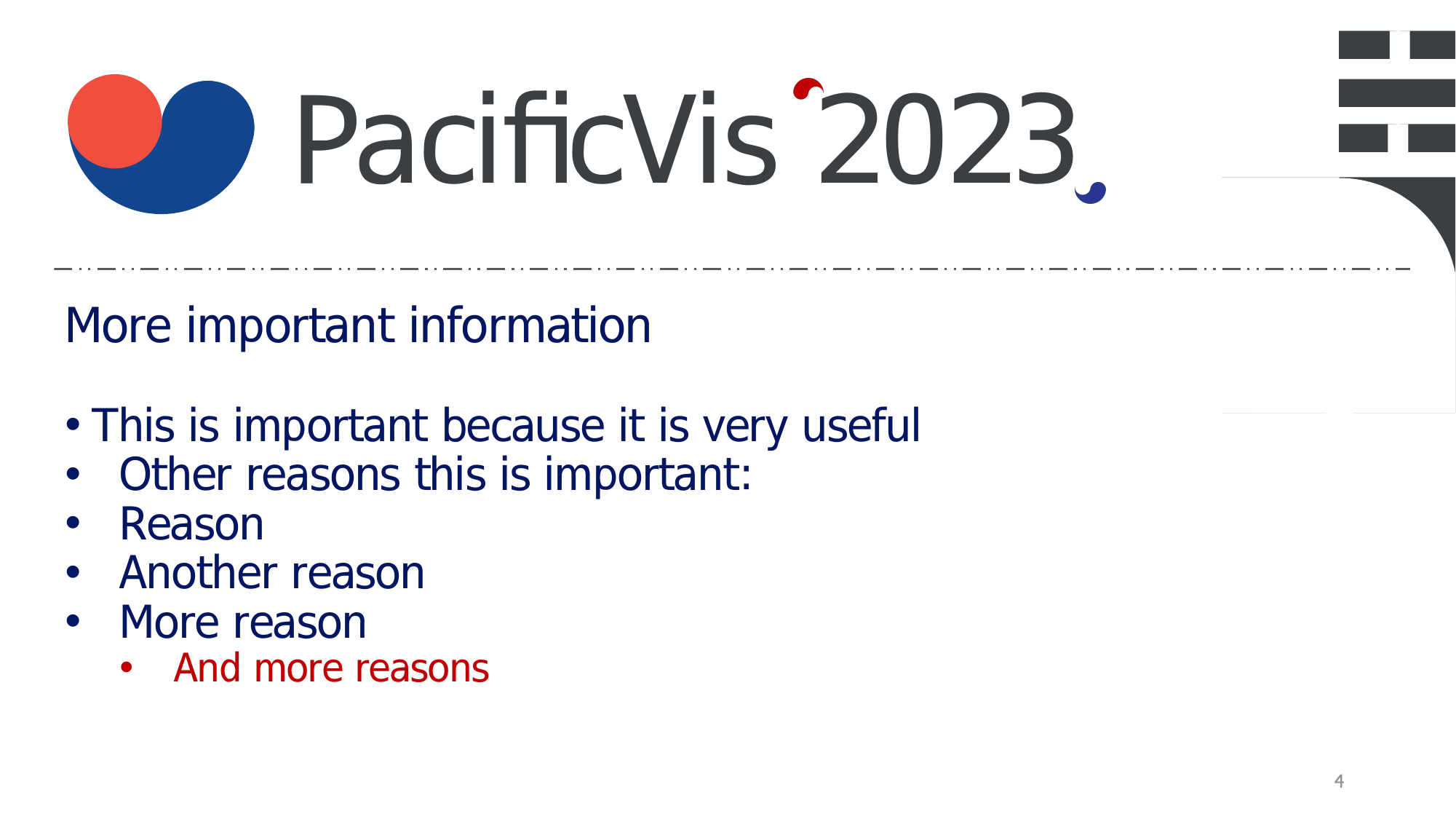

More important information

This is important because it is very useful
Other reasons this is important:
Reason
Another reason
More reason
And more reasons
4